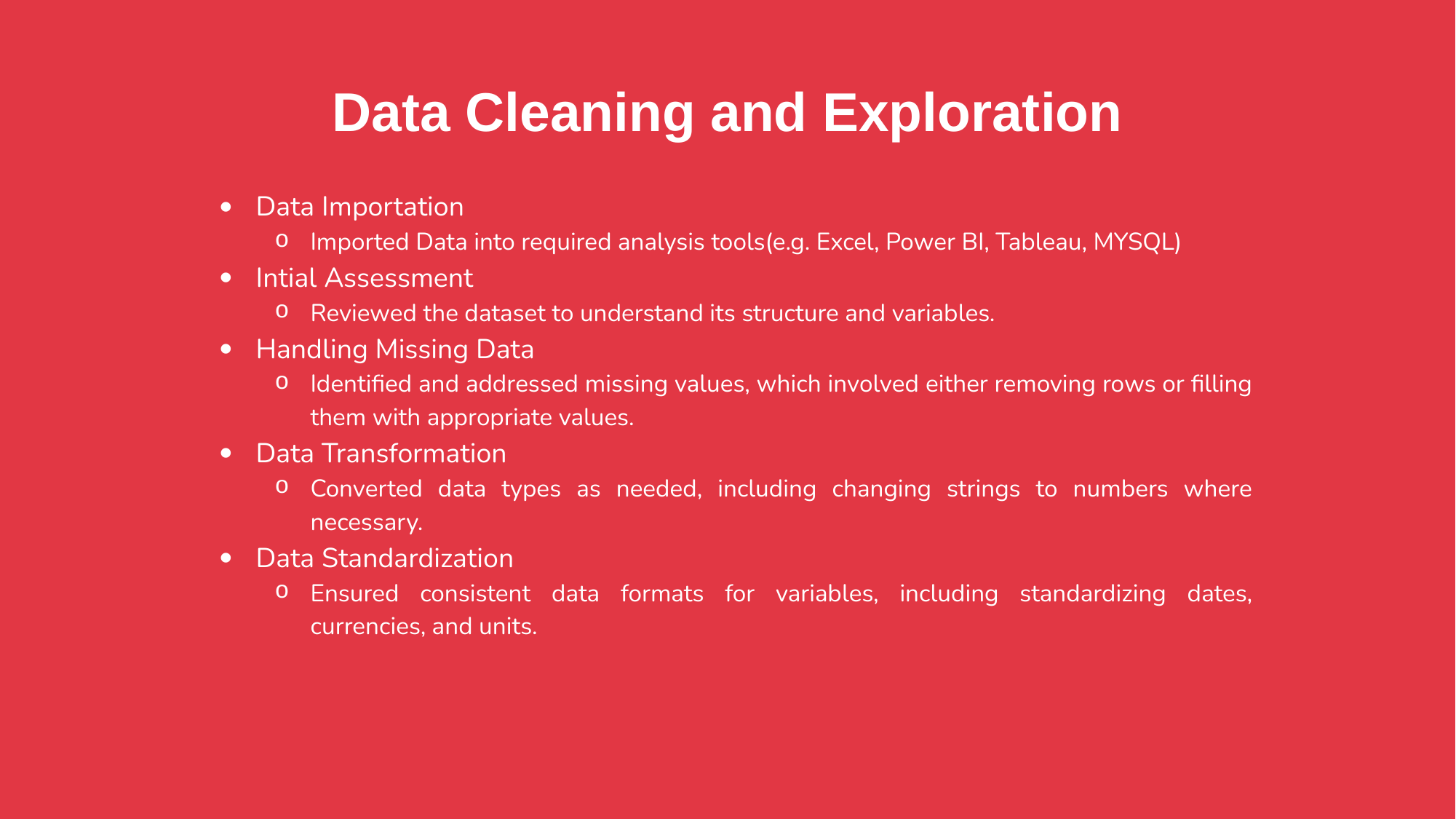

Data Cleaning and Exploration
Data Importation
Imported Data into required analysis tools(e.g. Excel, Power BI, Tableau, MYSQL)
Intial Assessment
Reviewed the dataset to understand its structure and variables.
Handling Missing Data
Identified and addressed missing values, which involved either removing rows or filling them with appropriate values.
Data Transformation
Converted data types as needed, including changing strings to numbers where necessary.
Data Standardization
Ensured consistent data formats for variables, including standardizing dates, currencies, and units.